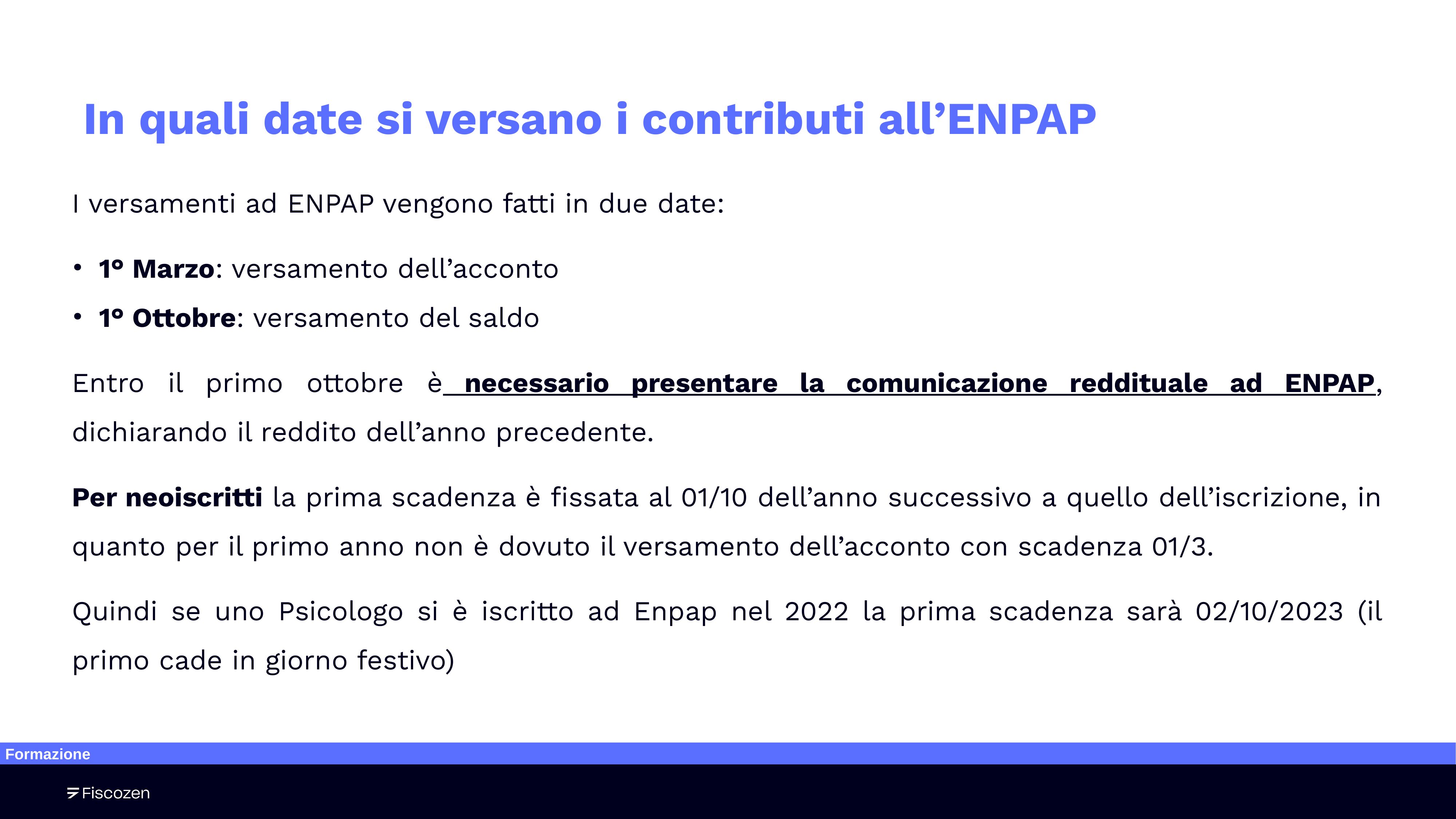

# In quali date si versano i contributi all’ENPAP
I versamenti ad ENPAP vengono fatti in due date:
1° Marzo: versamento dell’acconto
1° Ottobre: versamento del saldo
Entro il primo ottobre è necessario presentare la comunicazione reddituale ad ENPAP, dichiarando il reddito dell’anno precedente.
Per neoiscritti la prima scadenza è fissata al 01/10 dell’anno successivo a quello dell’iscrizione, in quanto per il primo anno non è dovuto il versamento dell’acconto con scadenza 01/3.
Quindi se uno Psicologo si è iscritto ad Enpap nel 2022 la prima scadenza sarà 02/10/2023 (il primo cade in giorno festivo)

Formazione
40